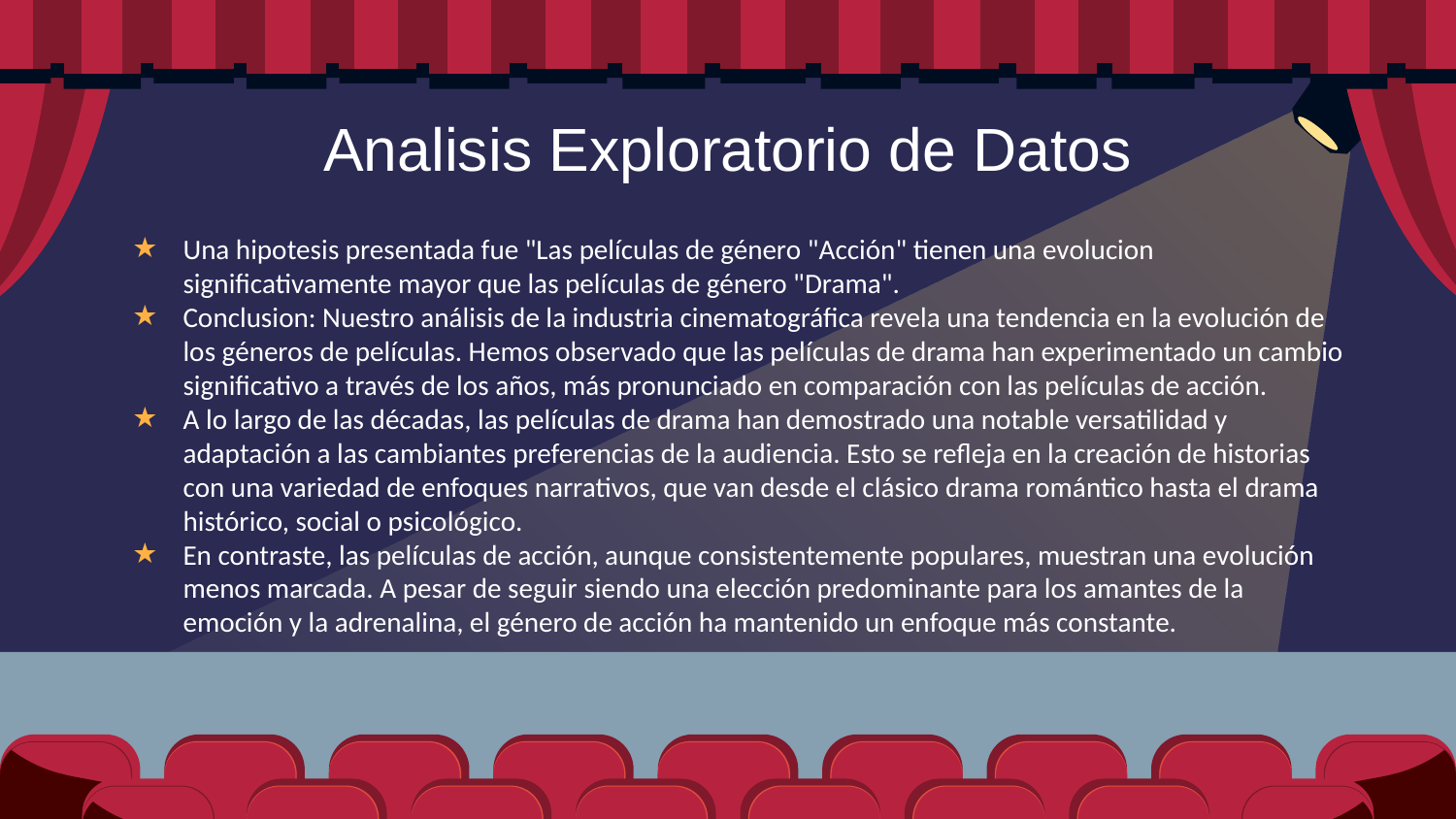

# Analisis Exploratorio de Datos
Una hipotesis presentada fue "Las películas de género "Acción" tienen una evolucion significativamente mayor que las películas de género "Drama".
Conclusion: Nuestro análisis de la industria cinematográfica revela una tendencia en la evolución de los géneros de películas. Hemos observado que las películas de drama han experimentado un cambio significativo a través de los años, más pronunciado en comparación con las películas de acción.
A lo largo de las décadas, las películas de drama han demostrado una notable versatilidad y adaptación a las cambiantes preferencias de la audiencia. Esto se refleja en la creación de historias con una variedad de enfoques narrativos, que van desde el clásico drama romántico hasta el drama histórico, social o psicológico.
En contraste, las películas de acción, aunque consistentemente populares, muestran una evolución menos marcada. A pesar de seguir siendo una elección predominante para los amantes de la emoción y la adrenalina, el género de acción ha mantenido un enfoque más constante.